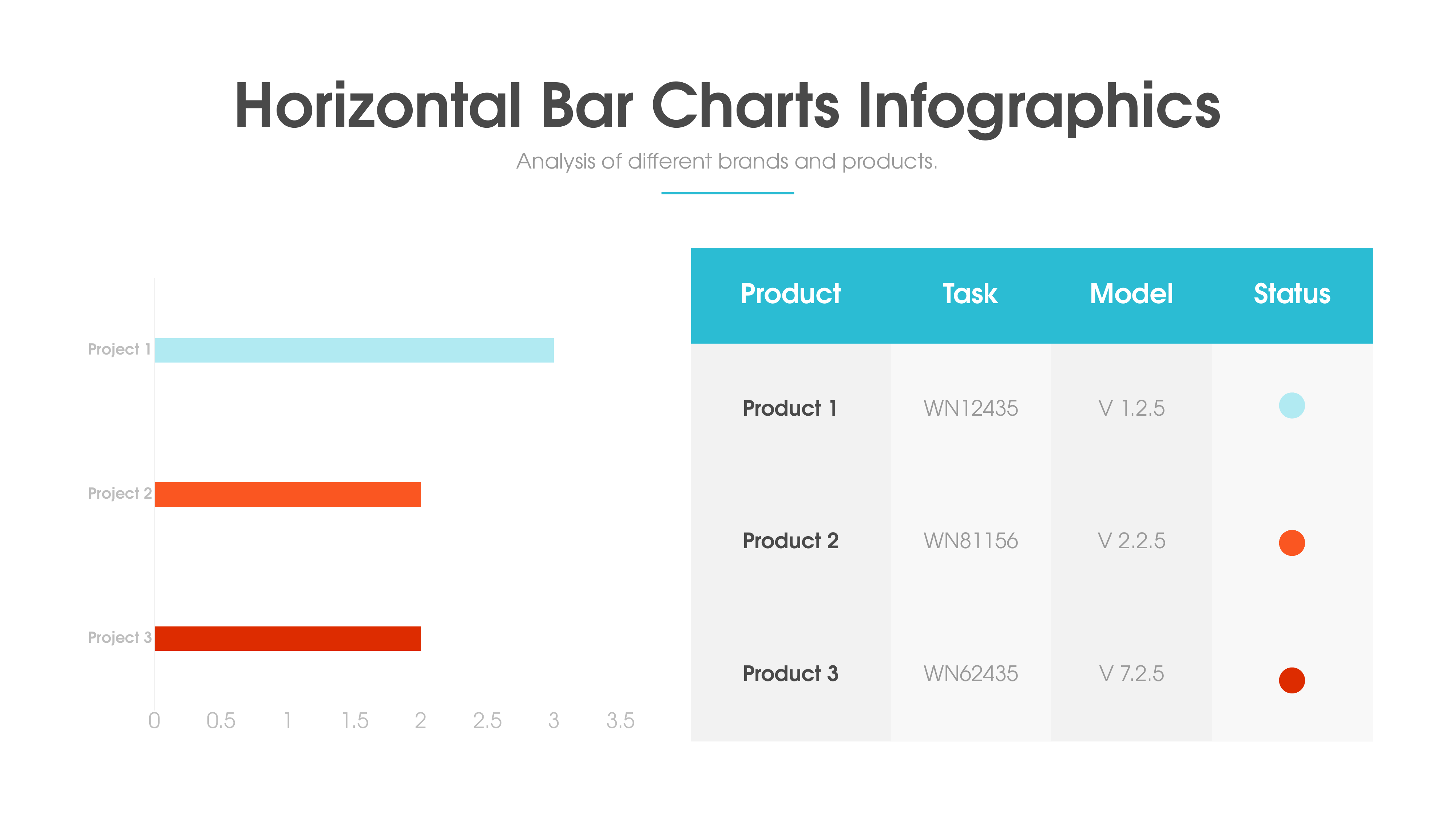

Horizontal Bar Charts Infographics
Analysis of different brands and products.

| Product | Task | Model | Status |
| --- | --- | --- | --- |
| Product 1 | WN12435 | V 1.2.5 |  |
| Product 2 | WN81156 | V 2.2.5 |  |
| Product 3 | WN62435 | V 7.2.5 |  |

### Chart

| Category | Series 3 |
|---|---|
| Project 3 | 2.0 |
| Project 2 | 2.0 |
| Project 1 | 3.0 |